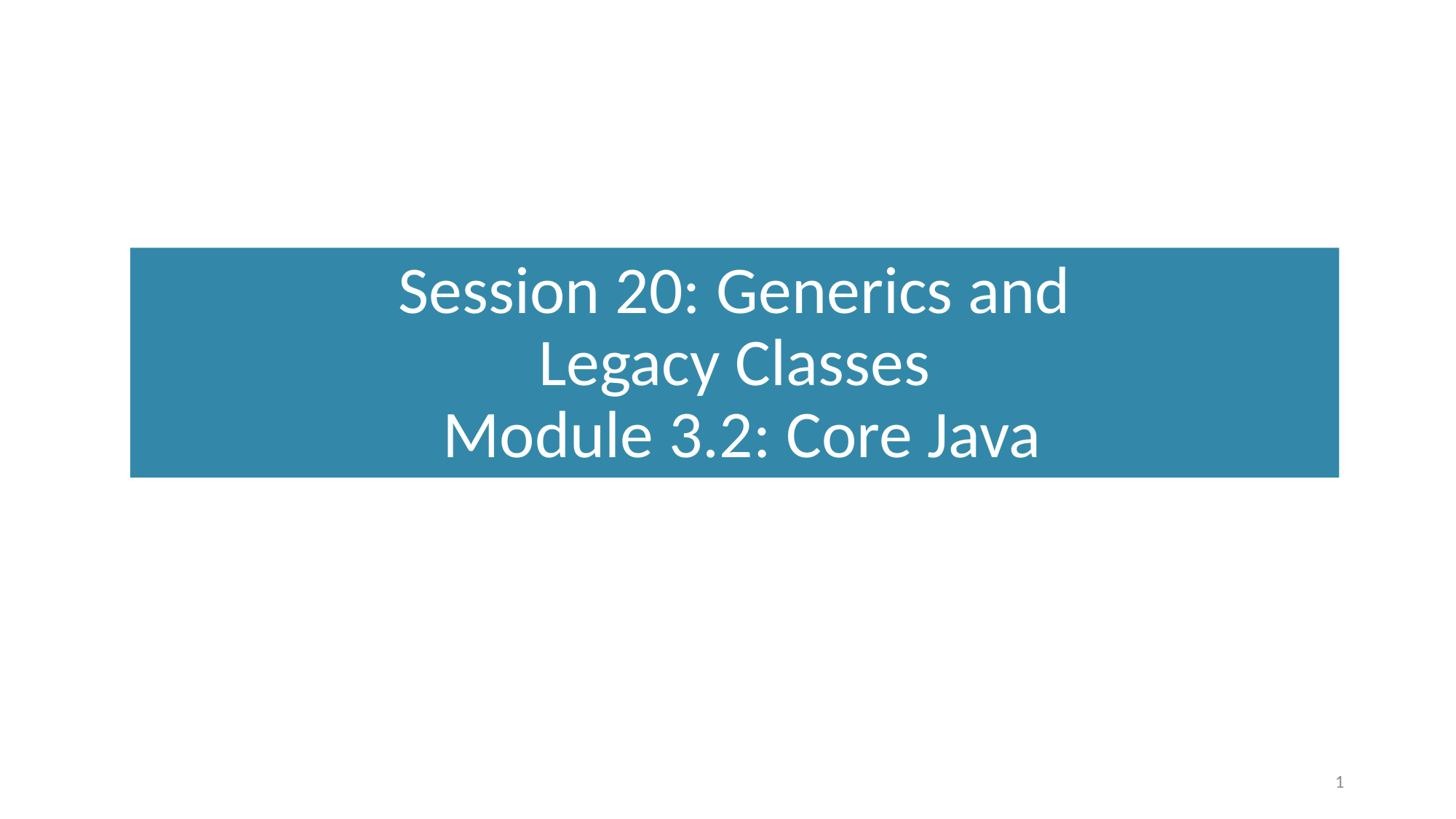

# Session 20: Generics and Legacy Classes Module 3.2: Core Java
1